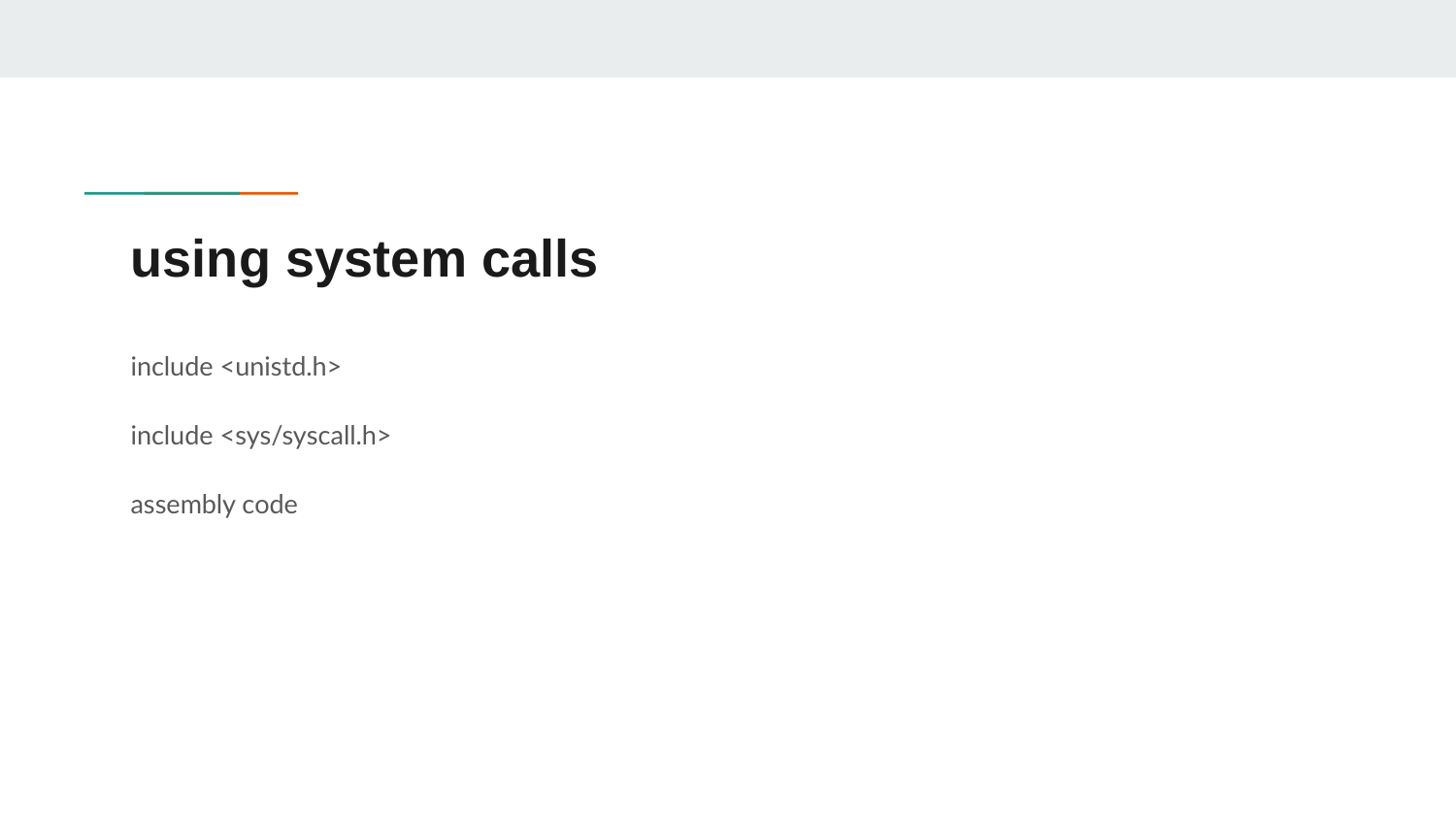

# using system calls
include <unistd.h>
include <sys/syscall.h>
assembly code